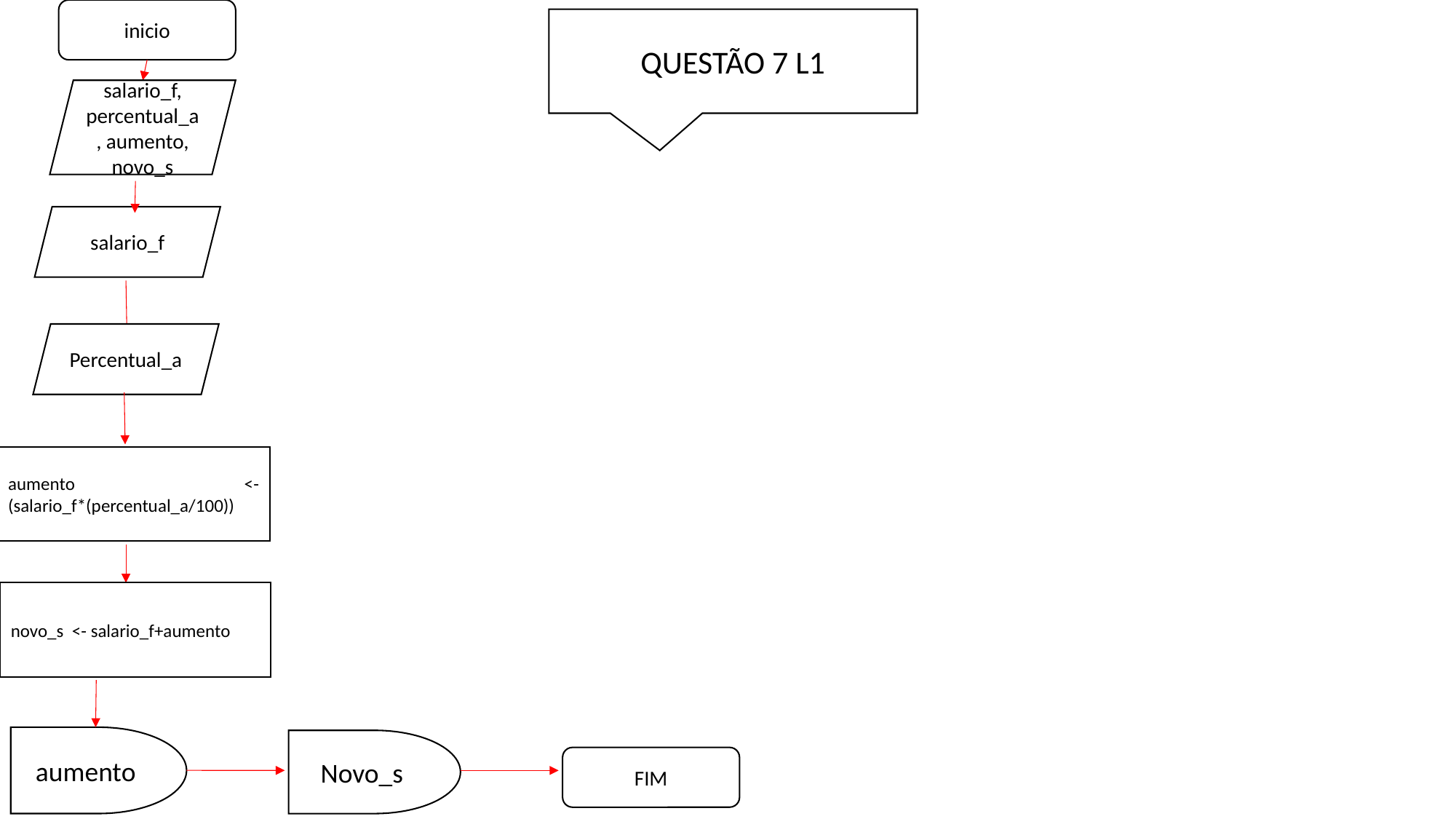

inicio
QUESTÃO 7 L1
salario_f, percentual_a, aumento, novo_s
salario_f
Percentual_a
aumento <- (salario_f*(percentual_a/100))
novo_s  <- salario_f+aumento
aumento
Novo_s
FIM